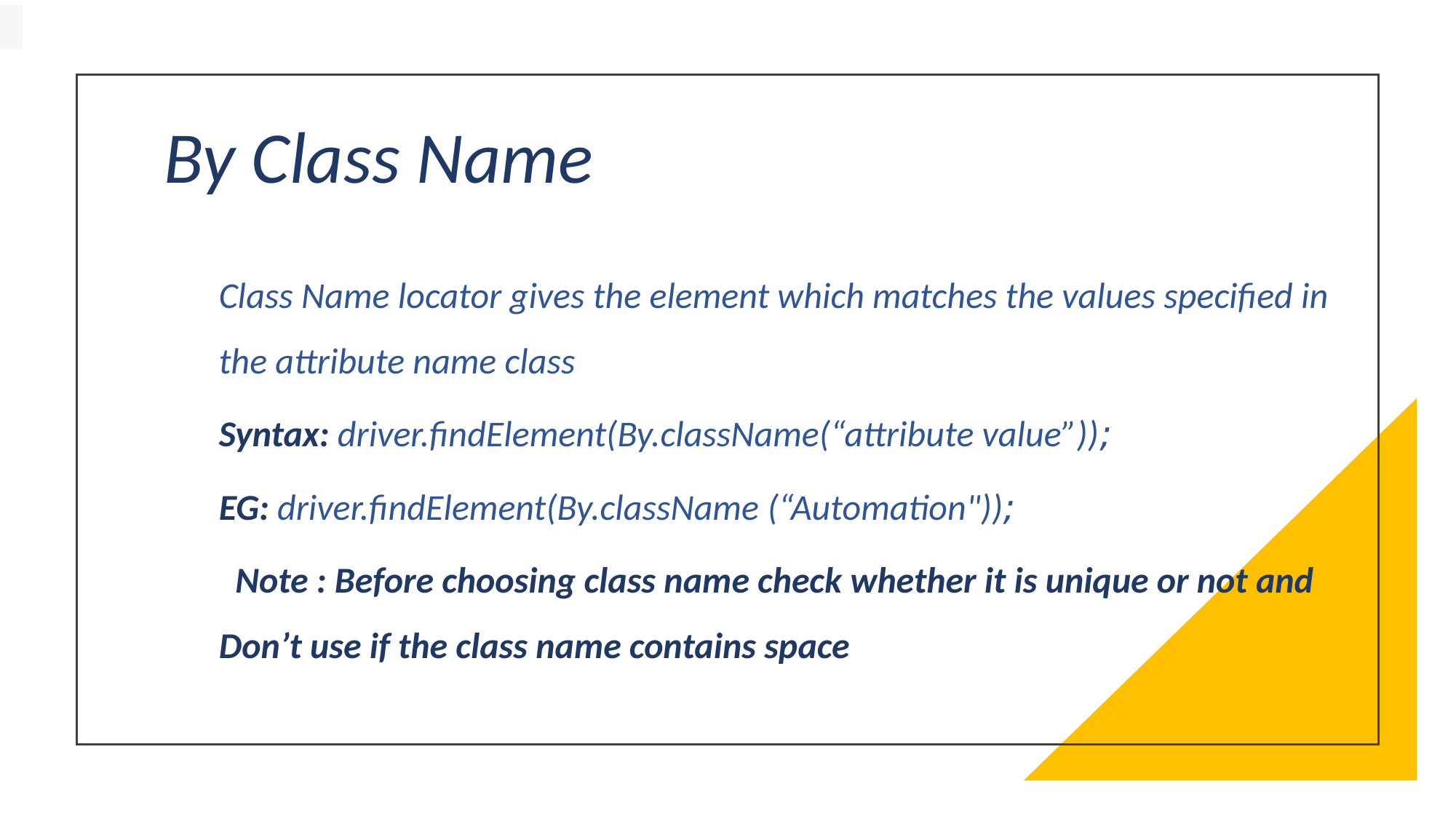

# By Class Name
Class Name locator gives the element which matches the values specified in the attribute name class
Syntax: driver.findElement(By.className(“attribute value”));
EG: driver.findElement(By.className (“Automation"));
  Note : Before choosing class name check whether it is unique or not and Don’t use if the class name contains space